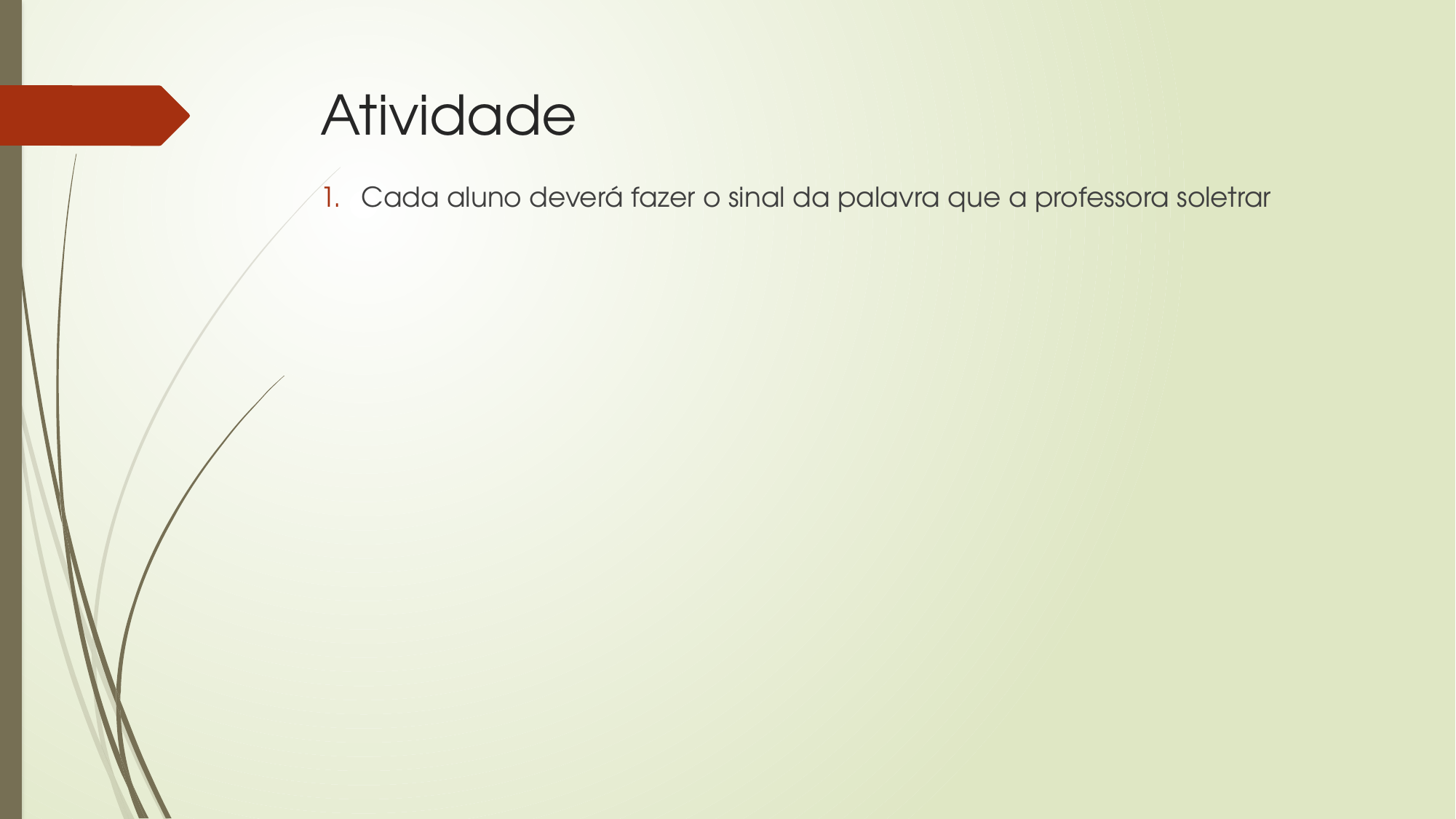

# Atividade
Cada aluno deverá fazer o sinal da palavra que a professora soletrar